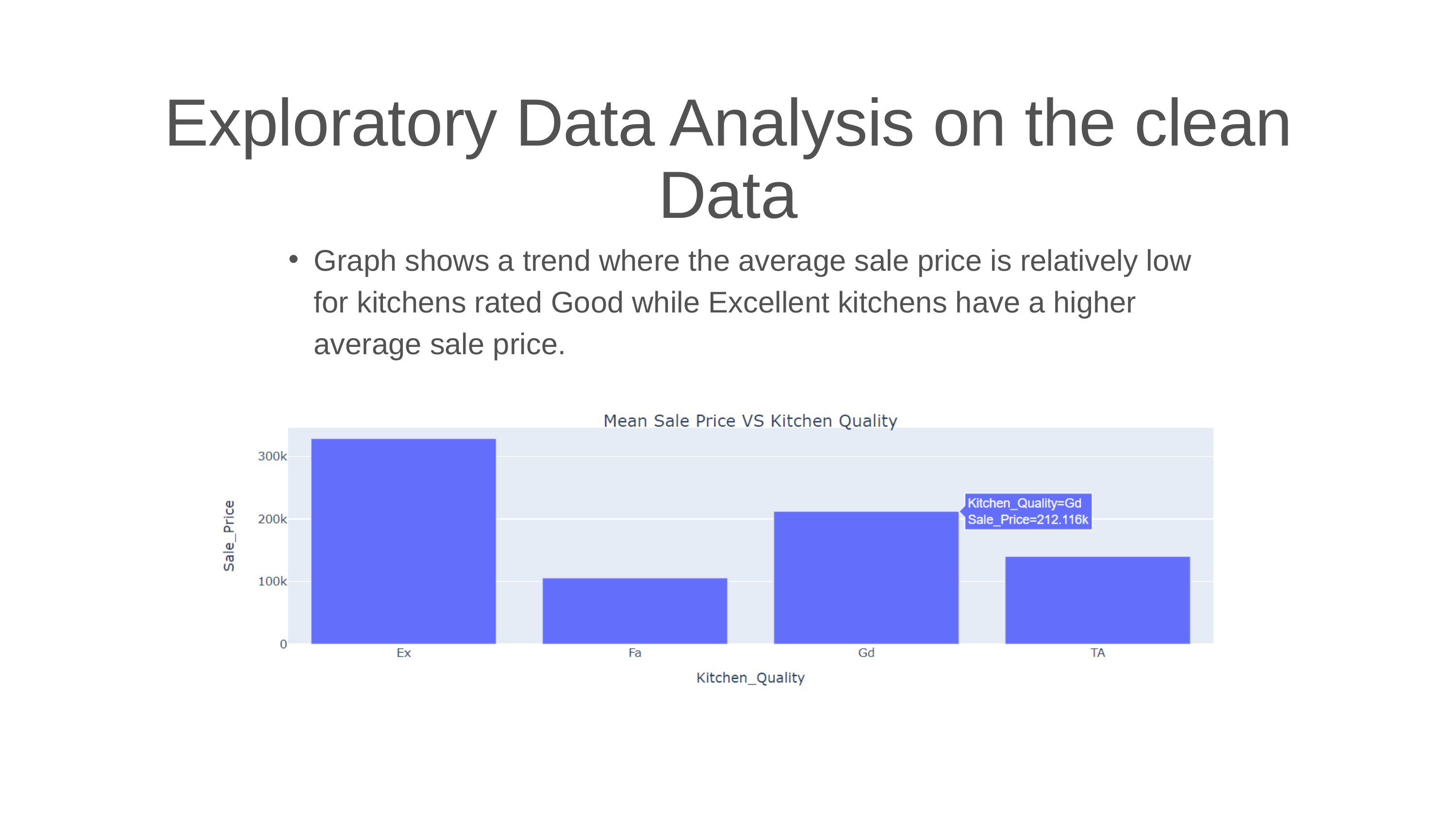

Exploratory Data Analysis on the clean Data
Graph shows a trend where the average sale price is relatively low for kitchens rated Good while Excellent kitchens have a higher average sale price.